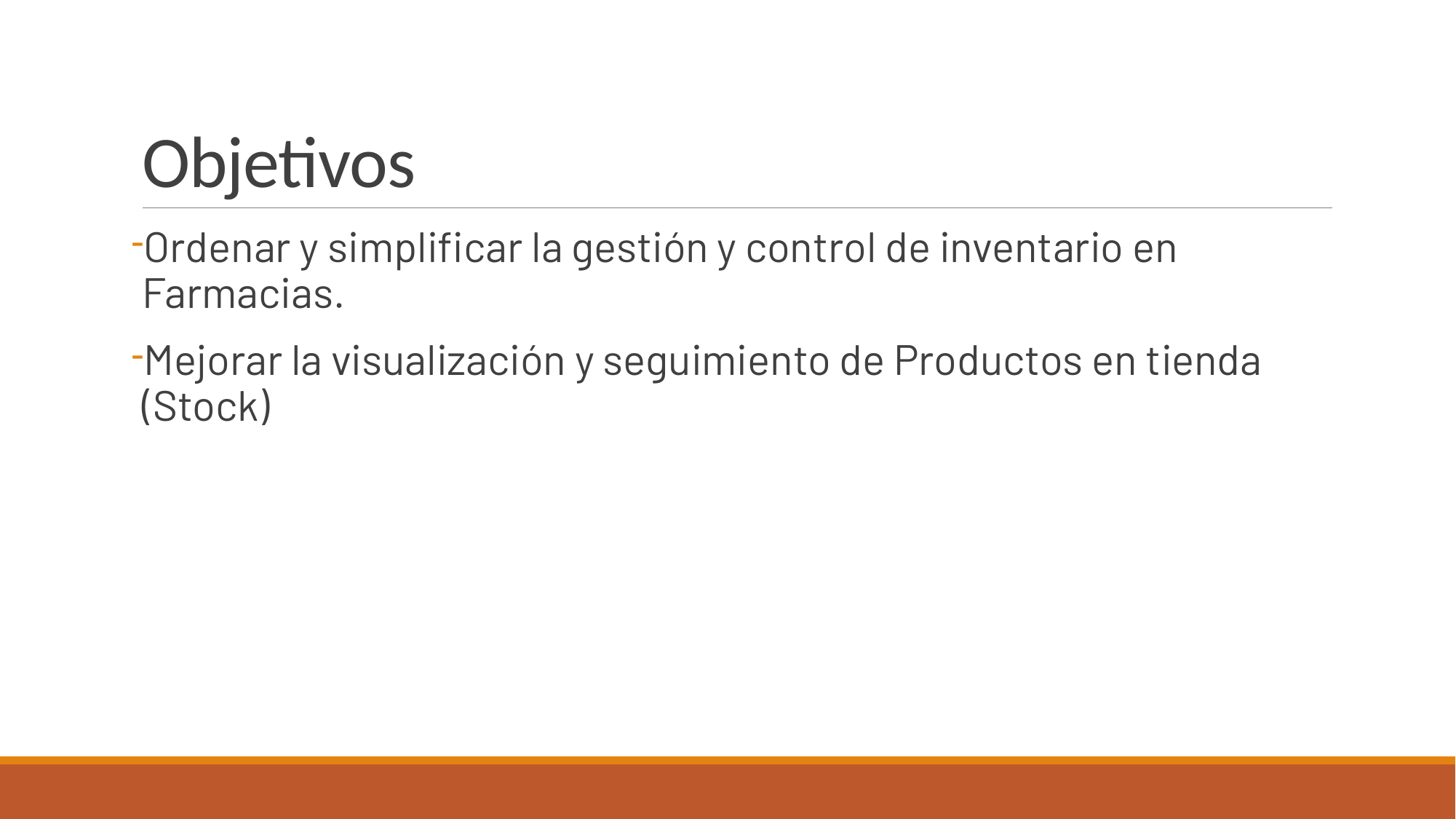

# Objetivos
Ordenar y simplificar la gestión y control de inventario en Farmacias.
Mejorar la visualización y seguimiento de Productos en tienda (Stock)